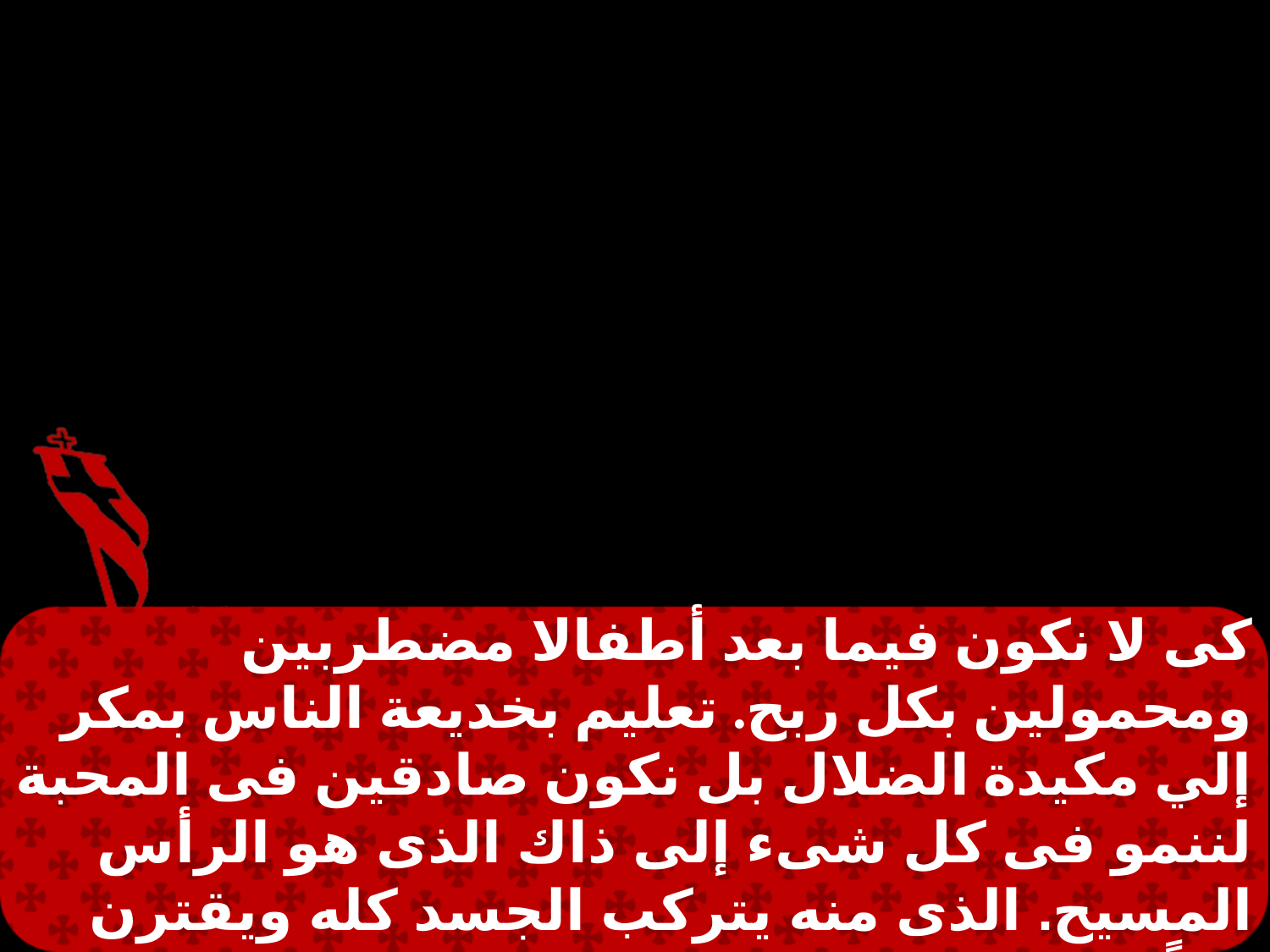

كى لا نكون فيما بعد أطفالا مضطربين ومحمولين بكل ربح. تعليم بخديعة الناس بمكر إلي مكيدة الضلال بل نكون صادقين فى المحبة لننمو فى كل شىء إلى ذاك الذى هو الرأس المسيح. الذى منه يتركب الجسد كله ويقترن معاً بموازرة كل ما مفصل حسب عمل على قياس كل جزء يحصل نمو الجسد لبنيانه فى المحبة .